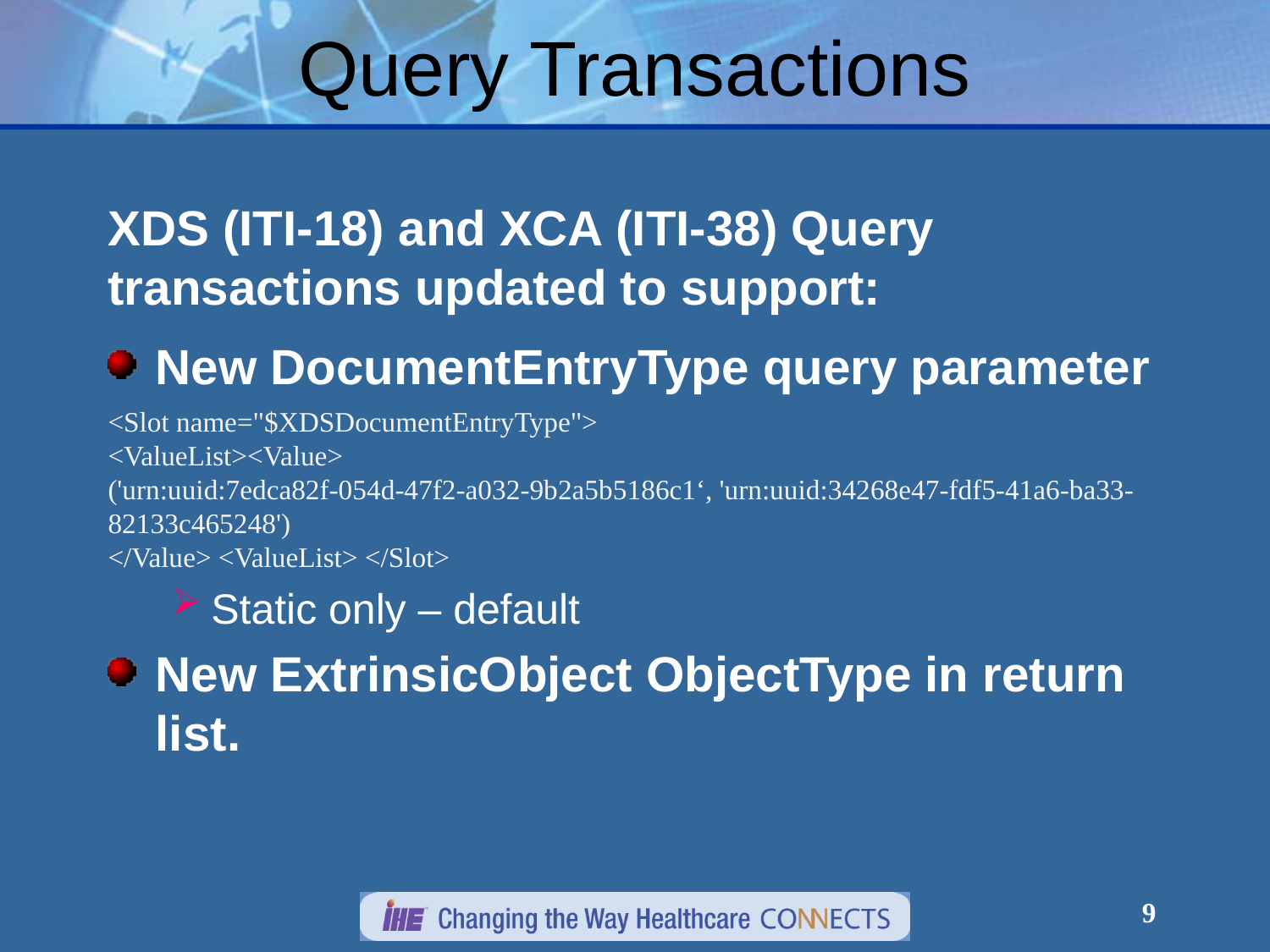

# Query Transactions
XDS (ITI-18) and XCA (ITI-38) Query transactions updated to support:
New DocumentEntryType query parameter
<Slot name="$XDSDocumentEntryType">
<ValueList><Value>
('urn:uuid:7edca82f-054d-47f2-a032-9b2a5b5186c1‘, 'urn:uuid:34268e47-fdf5-41a6-ba33-82133c465248')
</Value> <ValueList> </Slot>
Static only – default
New ExtrinsicObject ObjectType in return list.
9